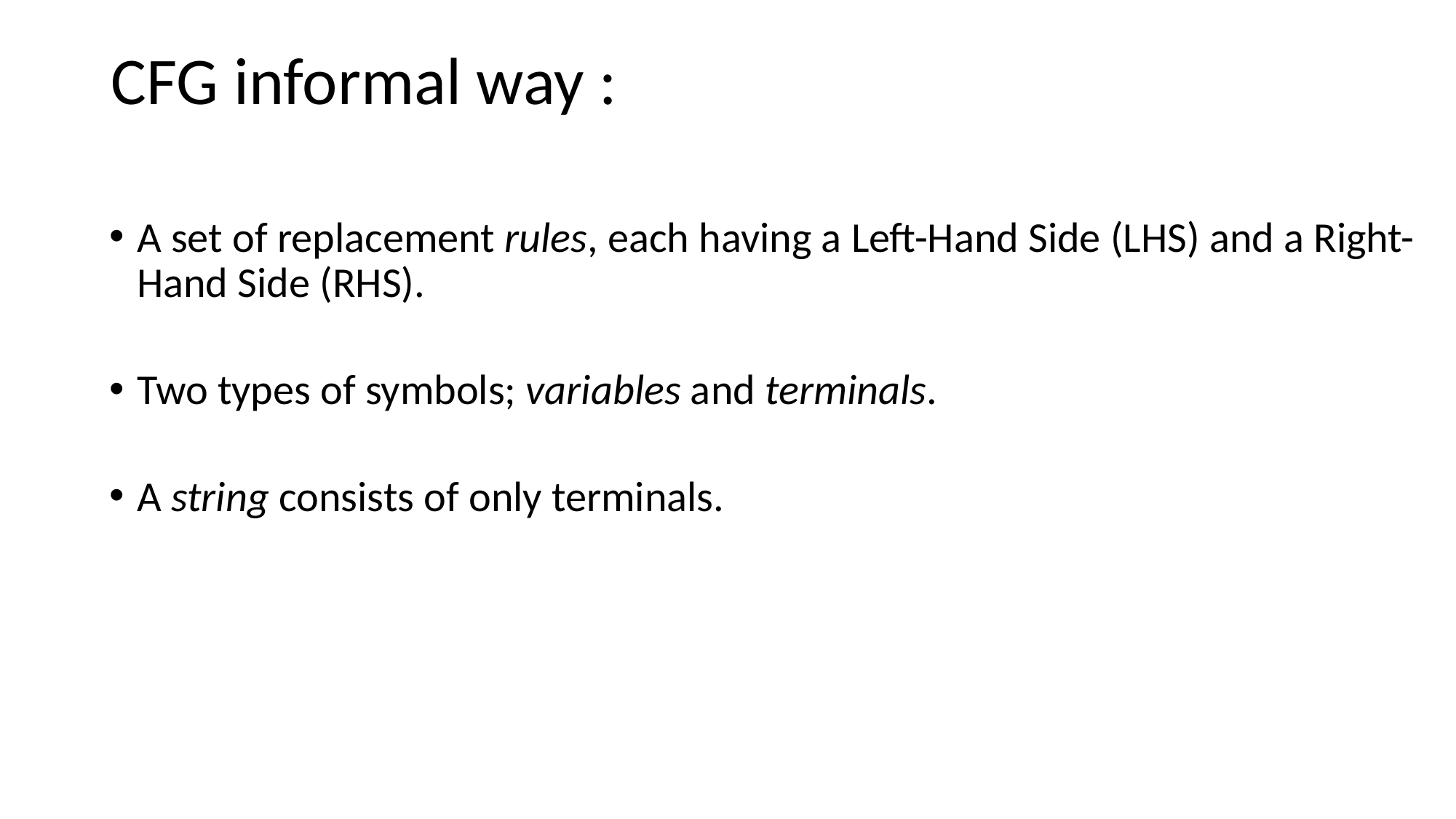

# CFG informal way :

A set of replacement rules, each having a Left-Hand Side (LHS) and a Right-Hand Side (RHS).

Two types of symbols; variables and terminals.

A string consists of only terminals.